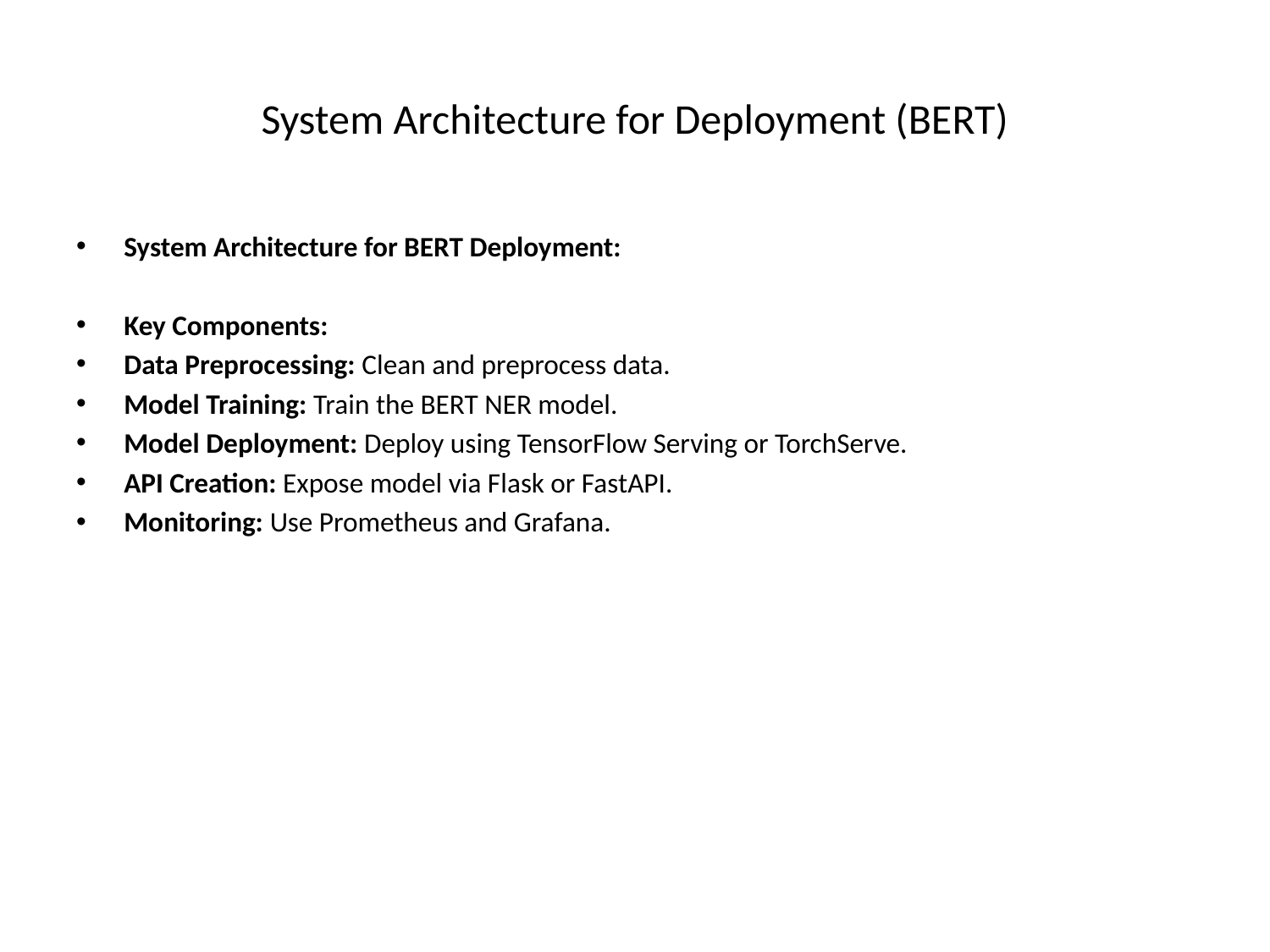

# System Architecture for Deployment (BERT)
System Architecture for BERT Deployment:

Key Components:
Data Preprocessing: Clean and preprocess data.
Model Training: Train the BERT NER model.
Model Deployment: Deploy using TensorFlow Serving or TorchServe.
API Creation: Expose model via Flask or FastAPI.
Monitoring: Use Prometheus and Grafana.